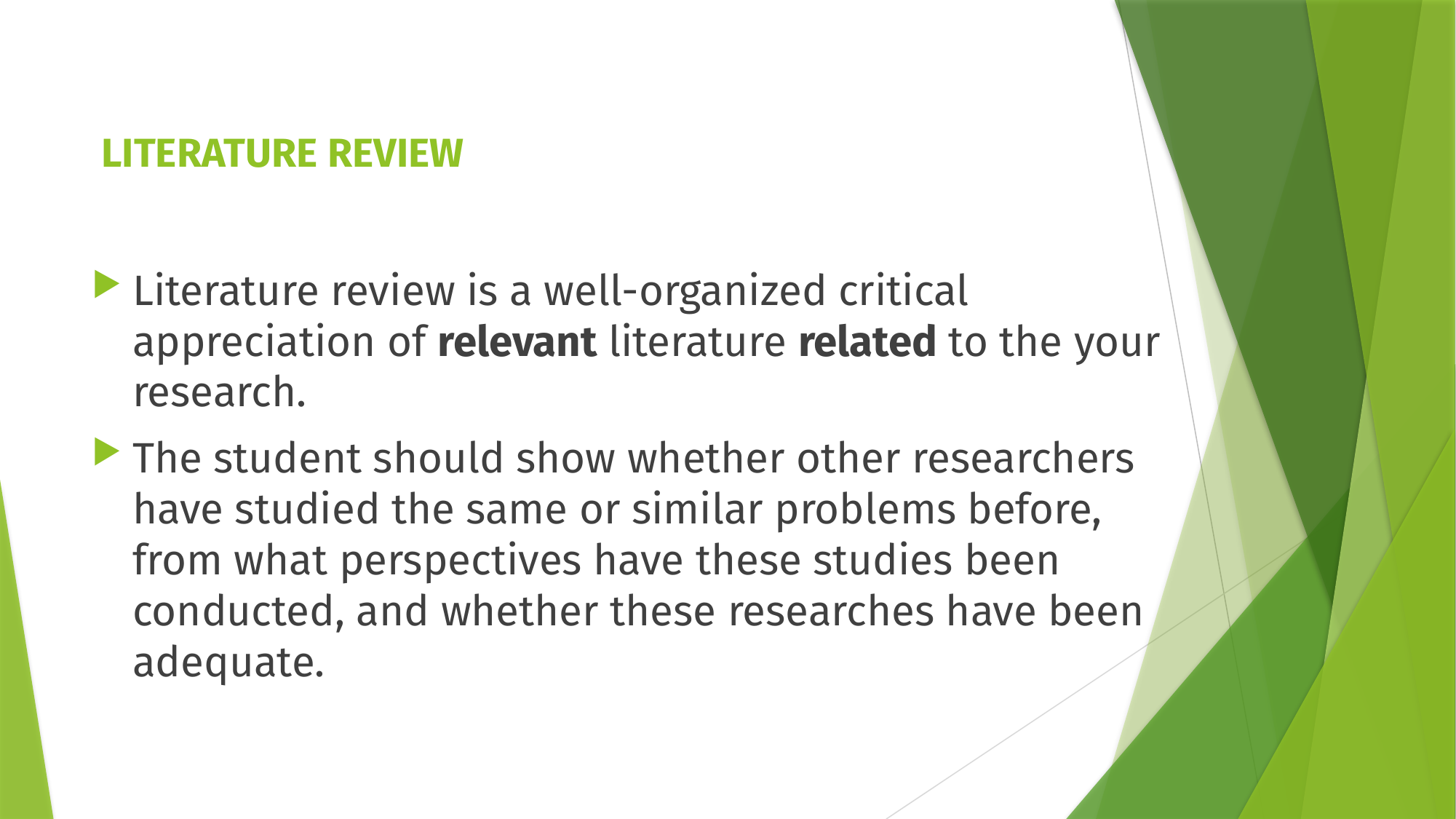

# LITERATURE REVIEW
Literature review is a well-organized critical appreciation of relevant literature related to the your research.
The student should show whether other researchers have studied the same or similar problems before, from what perspectives have these studies been conducted, and whether these researches have been adequate.